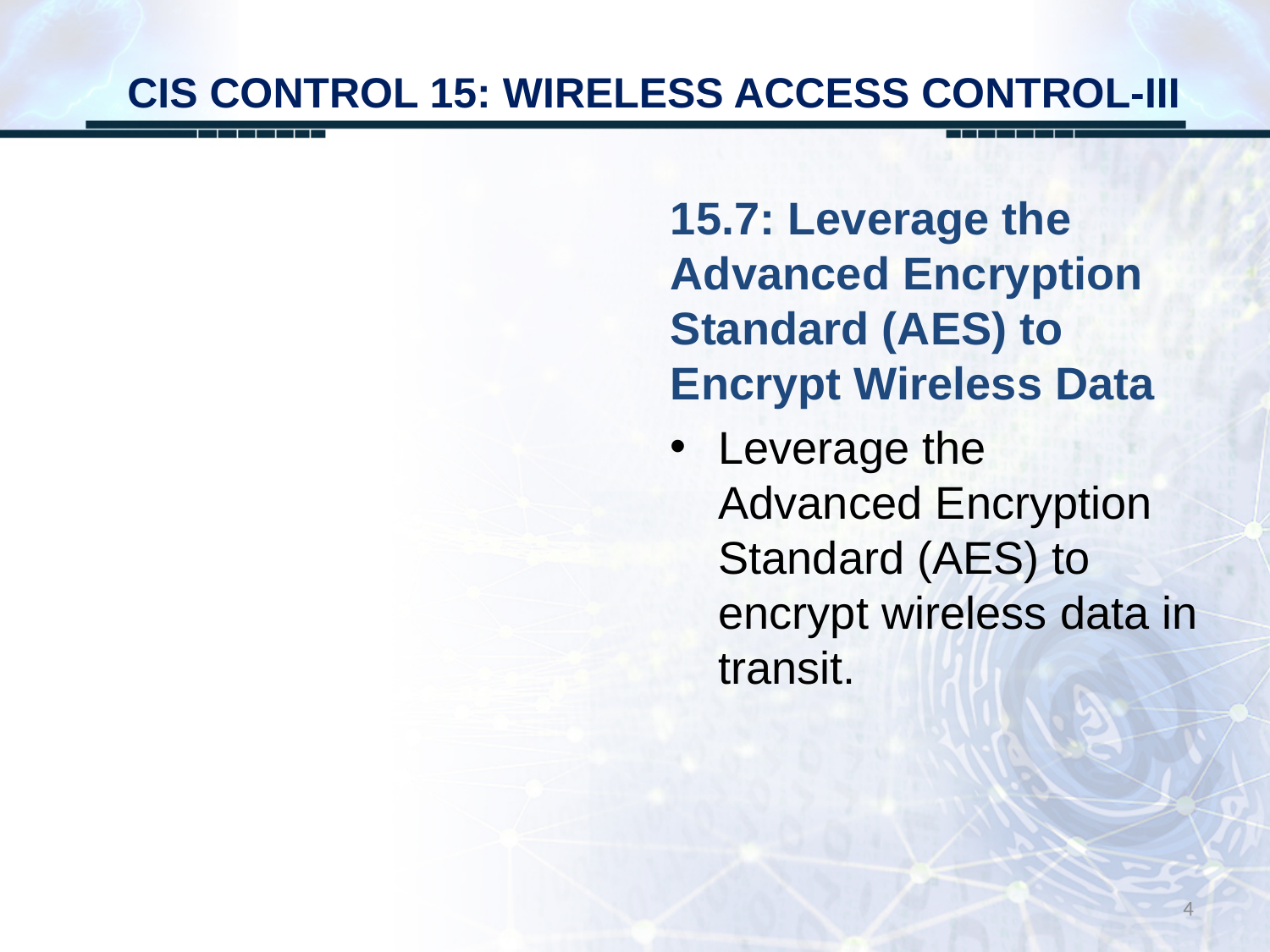

# CIS CONTROL 15: WIRELESS ACCESS CONTROL-III
15.7: Leverage the Advanced Encryption Standard (AES) to Encrypt Wireless Data
Leverage the Advanced Encryption Standard (AES) to encrypt wireless data in transit.
4